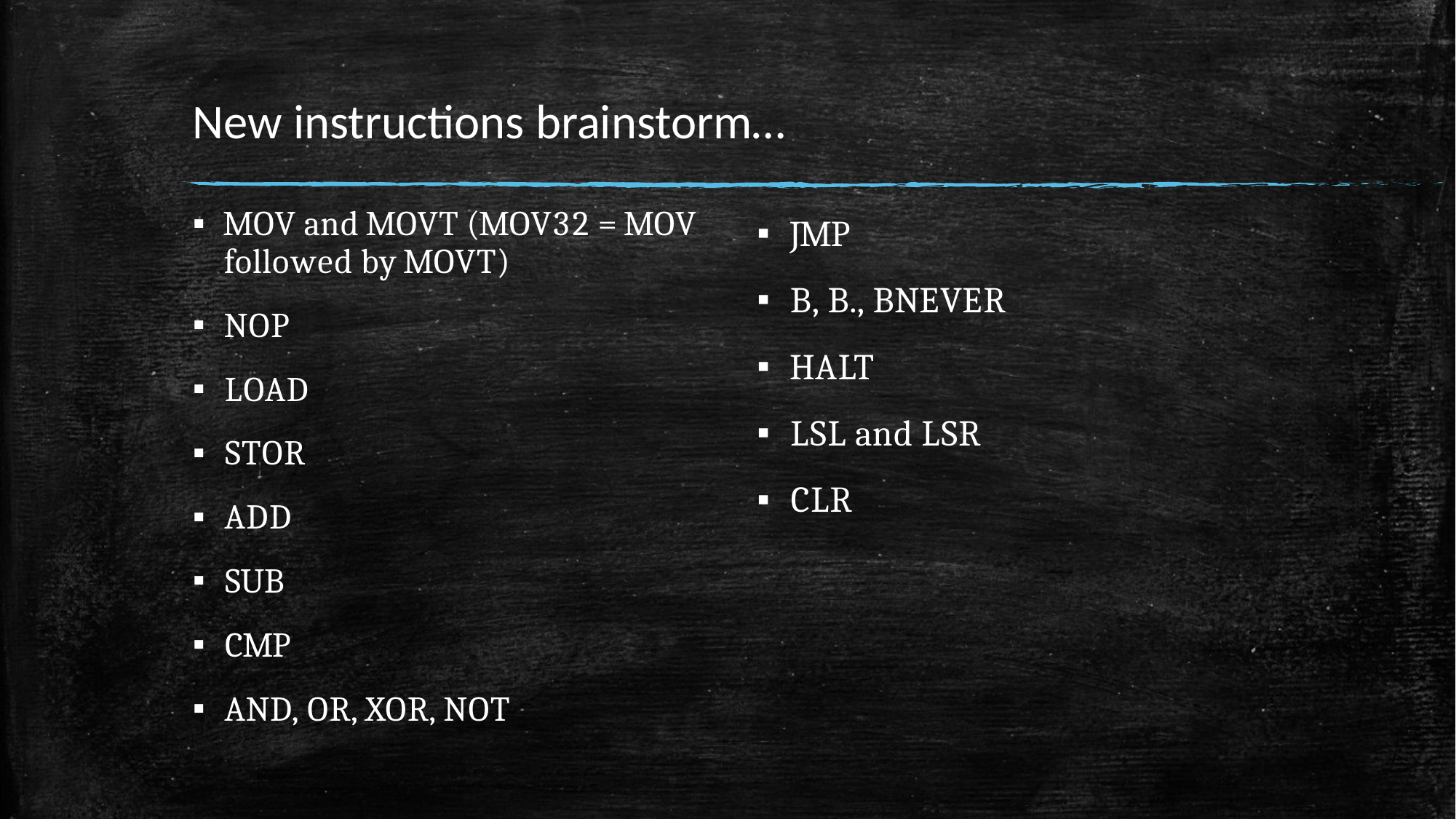

# New instructions brainstorm…
MOV and MOVT (MOV32 = MOV followed by MOVT)
NOP
LOAD
STOR
ADD
SUB
CMP
AND, OR, XOR, NOT

JMP
B, B., BNEVER
HALT
LSL and LSR
CLR